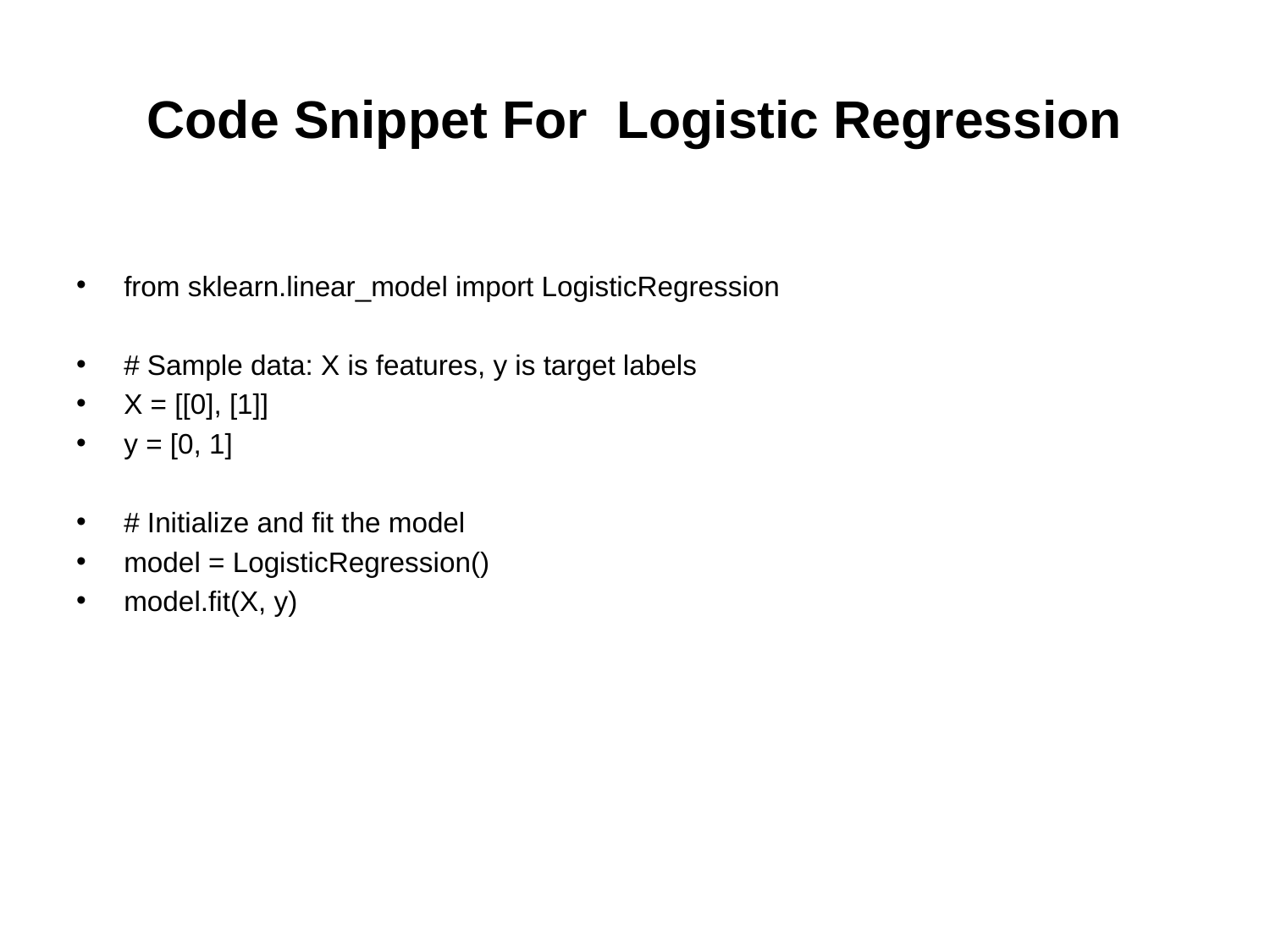

# Code Snippet For  Logistic Regression

from sklearn.linear_model import LogisticRegression

# Sample data: X is features, y is target labels
X = [[0], [1]]
y = [0, 1]

# Initialize and fit the model
model = LogisticRegression()
model.fit(X, y)